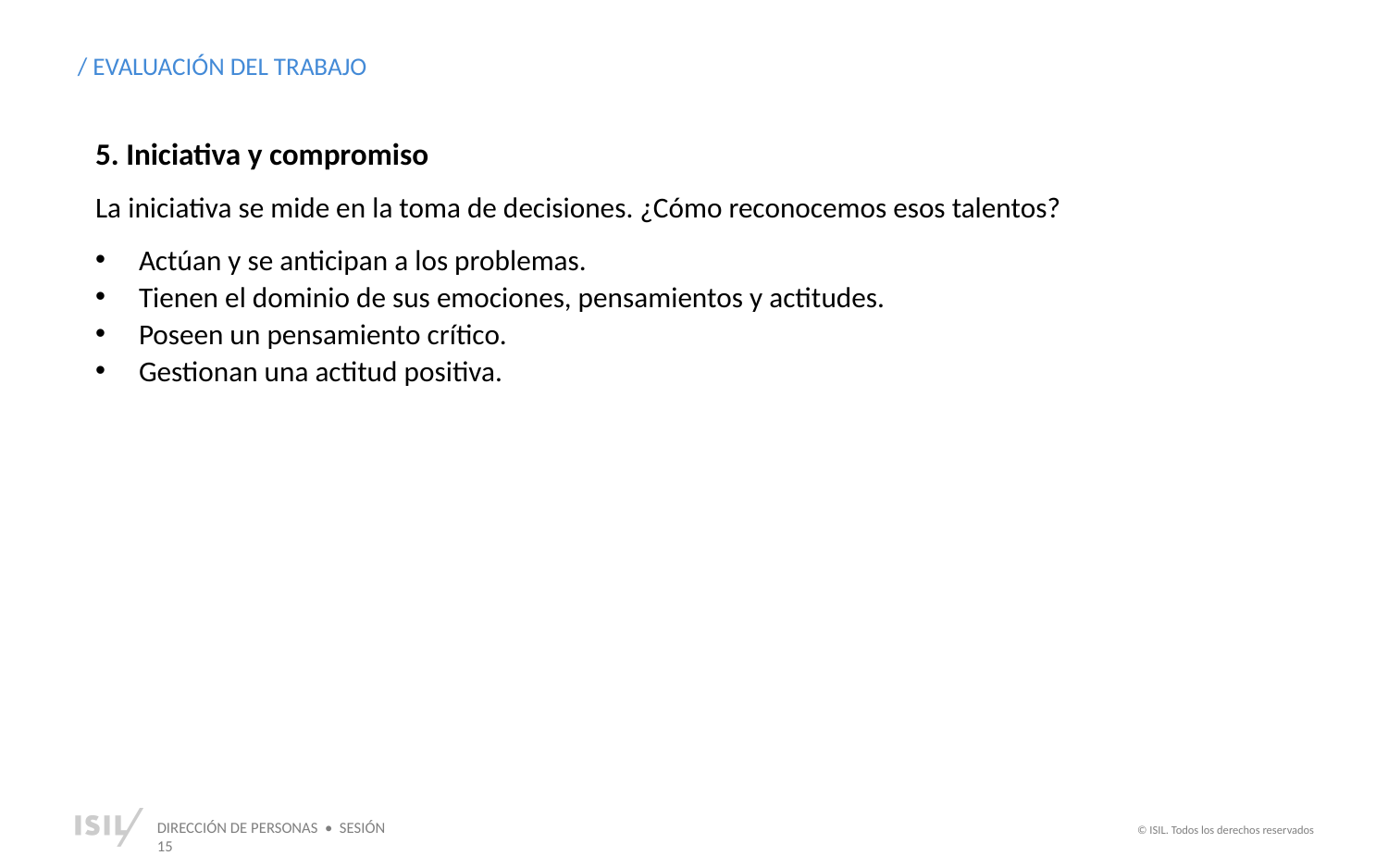

/ EVALUACIÓN DEL TRABAJO
5. Iniciativa y compromiso
La iniciativa se mide en la toma de decisiones. ¿Cómo reconocemos esos talentos?
Actúan y se anticipan a los problemas.
Tienen el dominio de sus emociones, pensamientos y actitudes.
Poseen un pensamiento crítico.
Gestionan una actitud positiva.